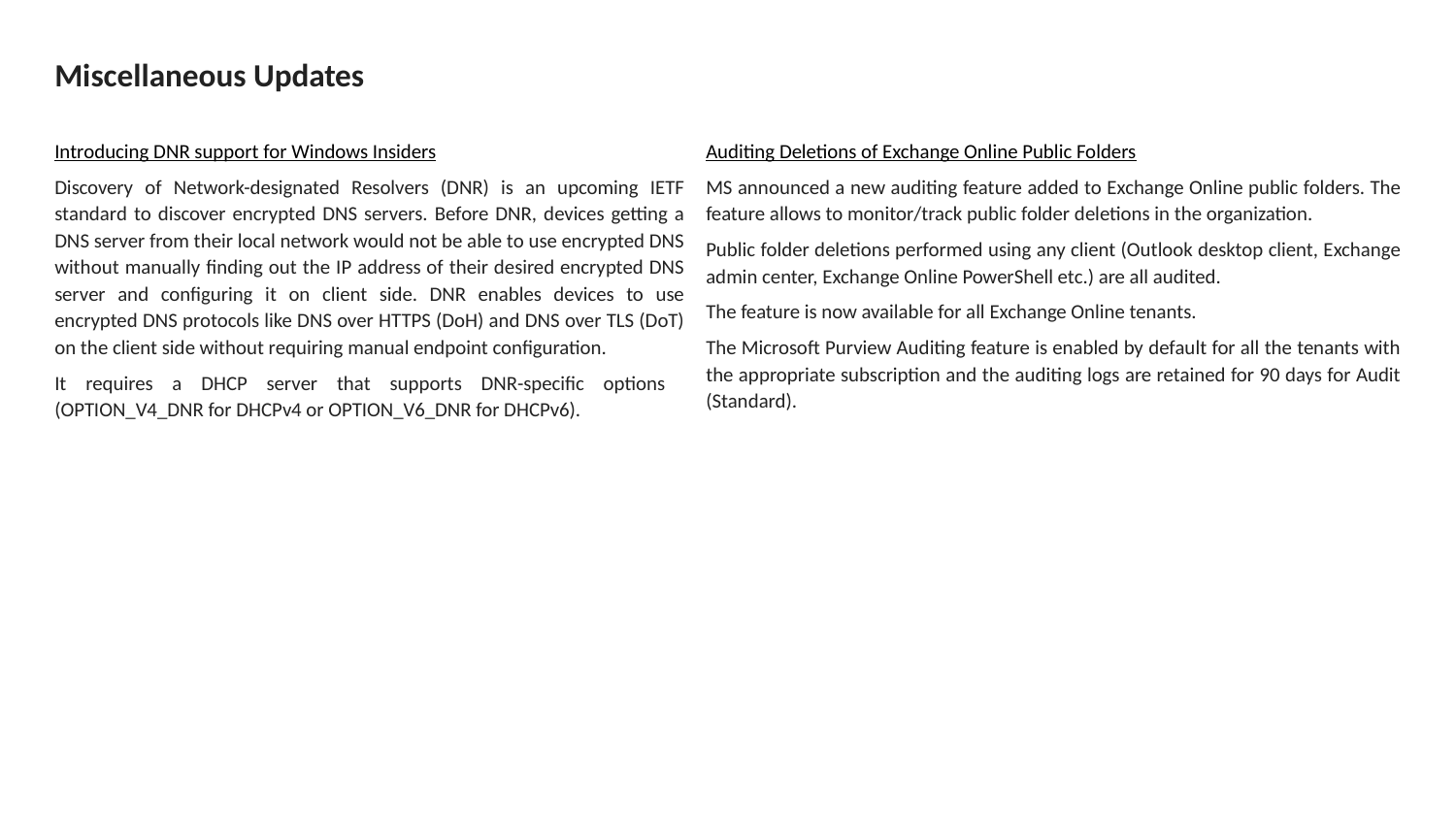

# Miscellaneous Updates
Introducing DNR support for Windows Insiders
Discovery of Network-designated Resolvers (DNR) is an upcoming IETF standard to discover encrypted DNS servers. Before DNR, devices getting a DNS server from their local network would not be able to use encrypted DNS without manually finding out the IP address of their desired encrypted DNS server and configuring it on client side. DNR enables devices to use encrypted DNS protocols like DNS over HTTPS (DoH) and DNS over TLS (DoT) on the client side without requiring manual endpoint configuration.
It requires a DHCP server that supports DNR-specific options  (OPTION_V4_DNR for DHCPv4 or OPTION_V6_DNR for DHCPv6).

Auditing Deletions of Exchange Online Public Folders
MS announced a new auditing feature added to Exchange Online public folders. The feature allows to monitor/track public folder deletions in the organization.
Public folder deletions performed using any client (Outlook desktop client, Exchange admin center, Exchange Online PowerShell etc.) are all audited.
The feature is now available for all Exchange Online tenants.
The Microsoft Purview Auditing feature is enabled by default for all the tenants with the appropriate subscription and the auditing logs are retained for 90 days for Audit (Standard).